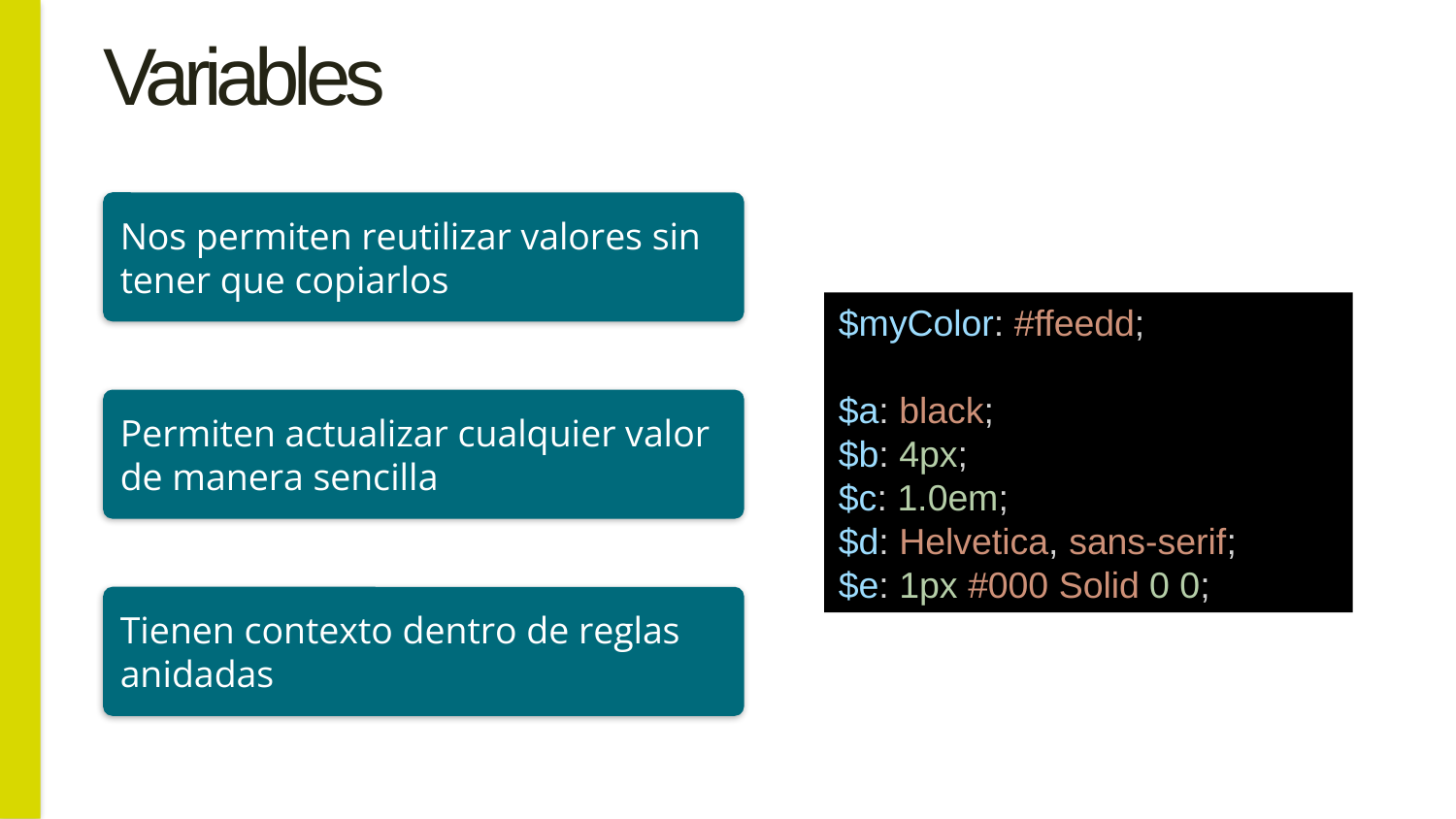

# Variables
Nos permiten reutilizar valores sin tener que copiarlos
$myColor: #ffeedd;
$a: black;
$b: 4px;
$c: 1.0em;
$d: Helvetica, sans-serif;
$e: 1px #000 Solid 0 0;
Permiten actualizar cualquier valor de manera sencilla
Tienen contexto dentro de reglas anidadas